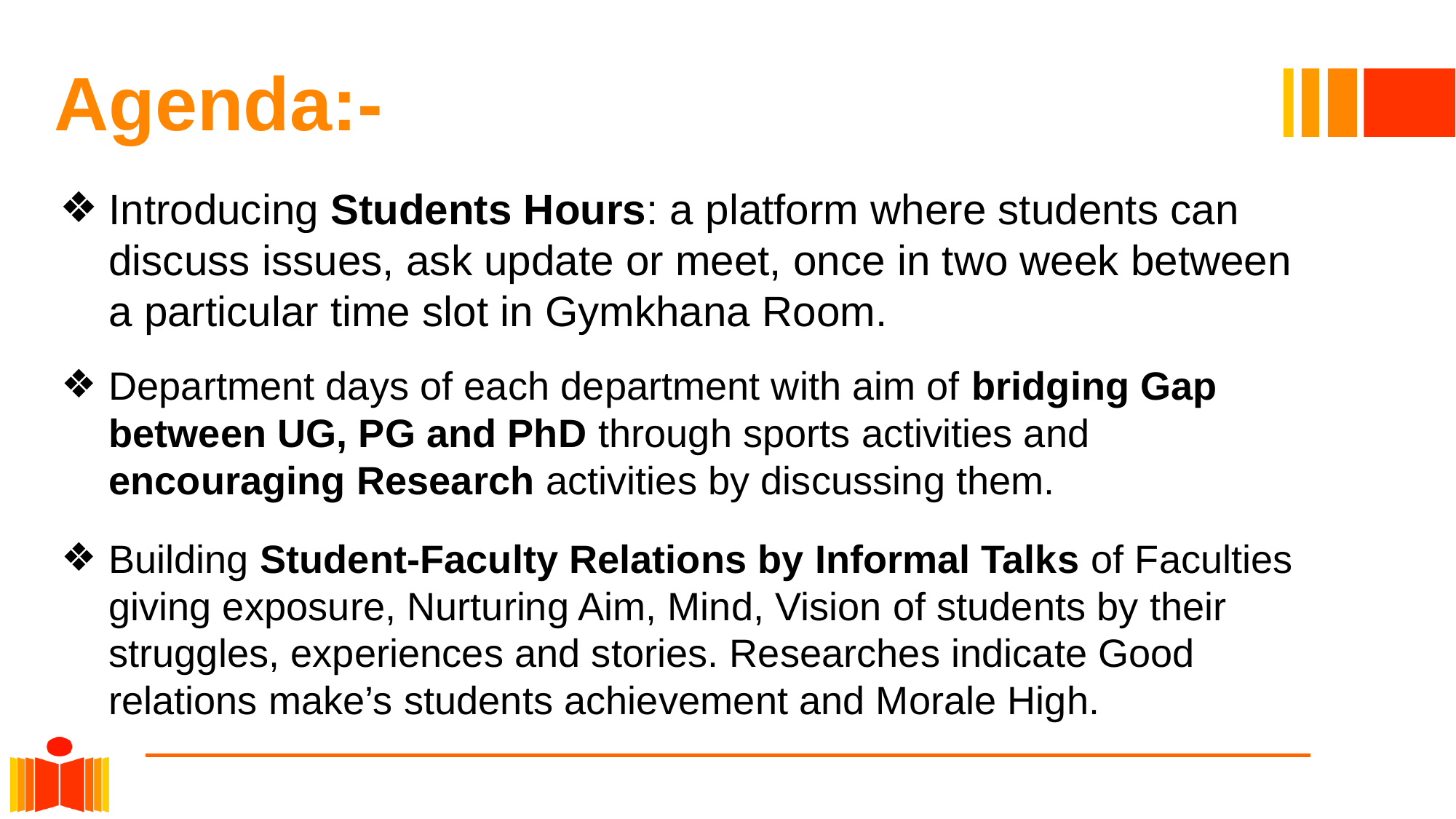

# Agenda:-

Introducing Students Hours: a platform where students can discuss issues, ask update or meet, once in two week between a particular time slot in Gymkhana Room.

Department days of each department with aim of bridging Gap between UG, PG and PhD through sports activities and encouraging Research activities by discussing them.

Building Student-Faculty Relations by Informal Talks of Faculties giving exposure, Nurturing Aim, Mind, Vision of students by their struggles, experiences and stories. Researches indicate Good relations make’s students achievement and Morale High.